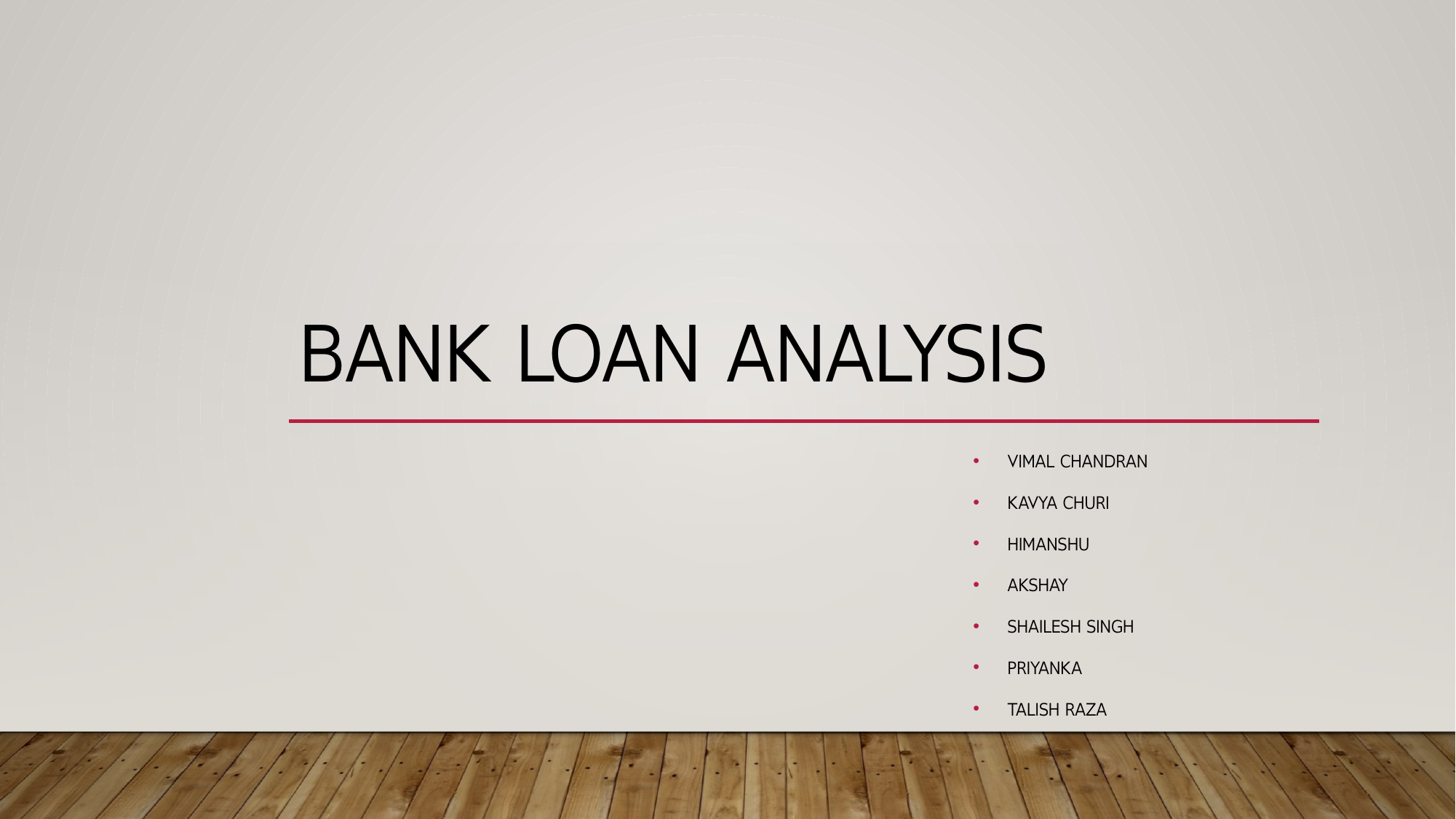

# Bank loan analysis
Vimal chandran
Kavya churi
Himanshu
Akshay
Shailesh singh
Priyanka
Talish raza